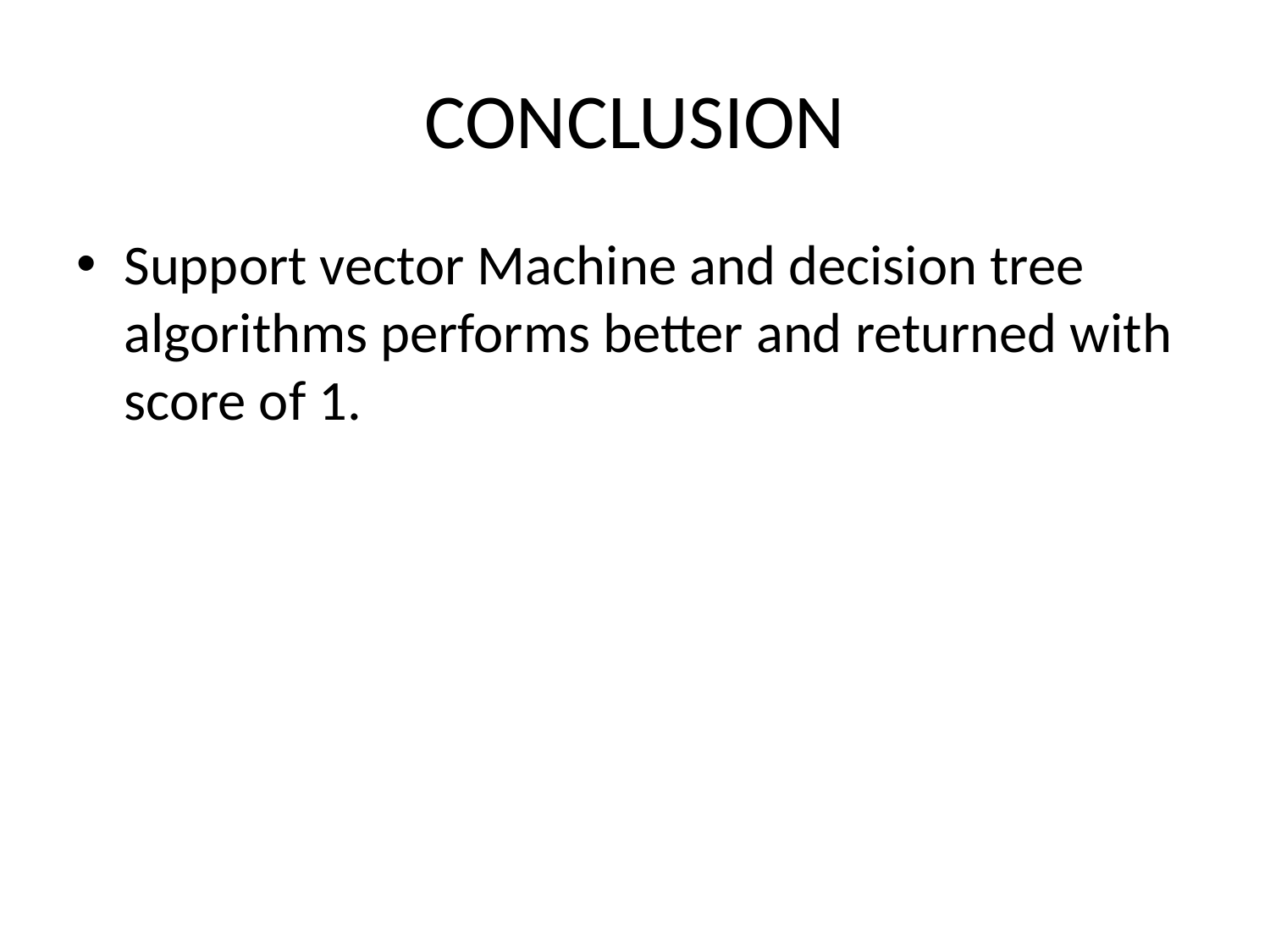

# CONCLUSION
Support vector Machine and decision tree algorithms performs better and returned with score of 1.